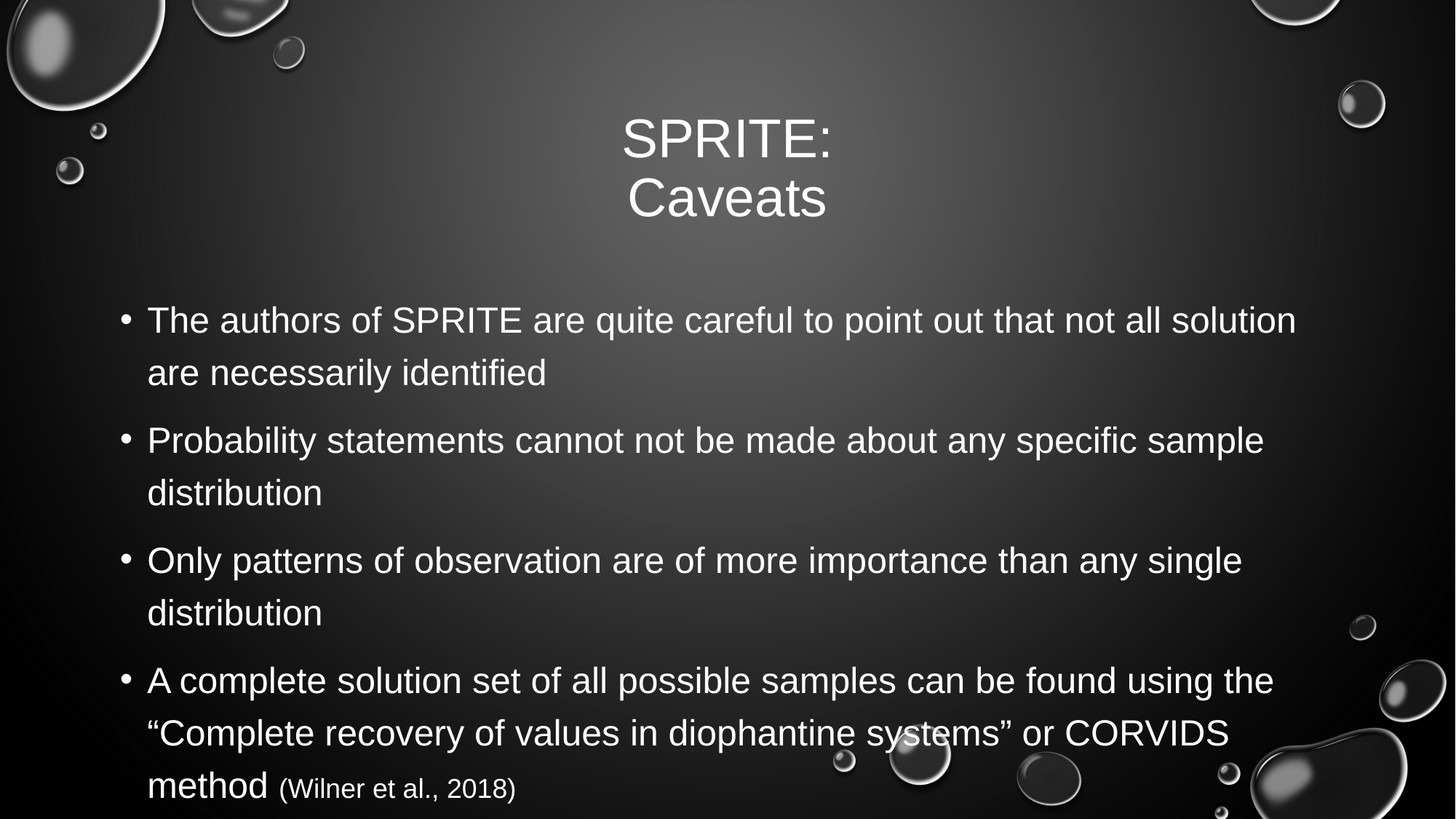

# SPRITE: Caveats
The authors of SPRITE are quite careful to point out that not all solution are necessarily identified
Probability statements cannot not be made about any specific sample distribution
Only patterns of observation are of more importance than any single distribution
A complete solution set of all possible samples can be found using the “Complete recovery of values in diophantine systems” or CORVIDS method (Wilner et al., 2018)